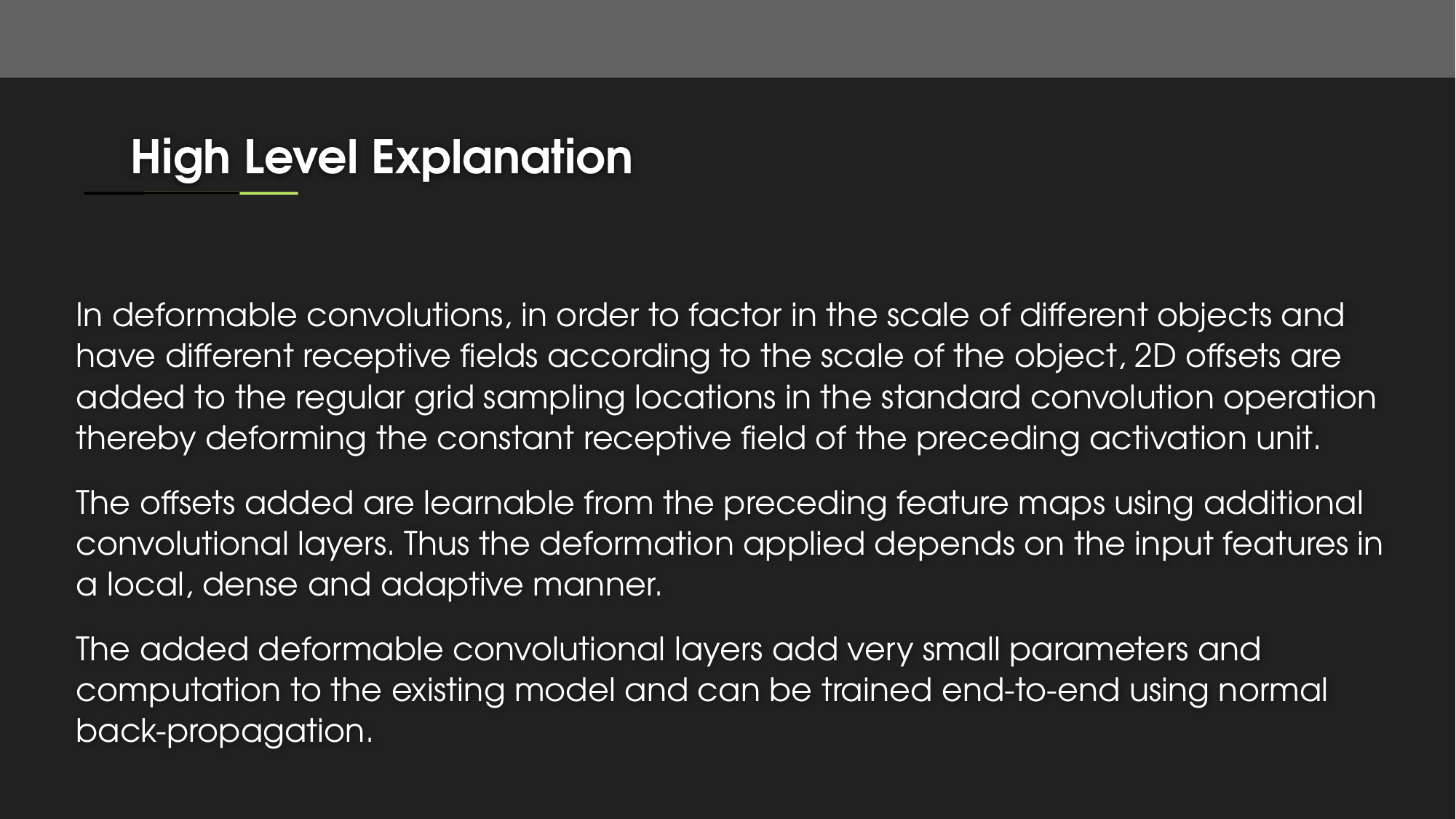

# High Level Explanation
In deformable convolutions, in order to factor in the scale of different objects and have different receptive fields according to the scale of the object, 2D offsets are added to the regular grid sampling locations in the standard convolution operation thereby deforming the constant receptive field of the preceding activation unit.
The offsets added are learnable from the preceding feature maps using additional convolutional layers. Thus the deformation applied depends on the input features in a local, dense and adaptive manner.
The added deformable convolutional layers add very small parameters and computation to the existing model and can be trained end-to-end using normal back-propagation.